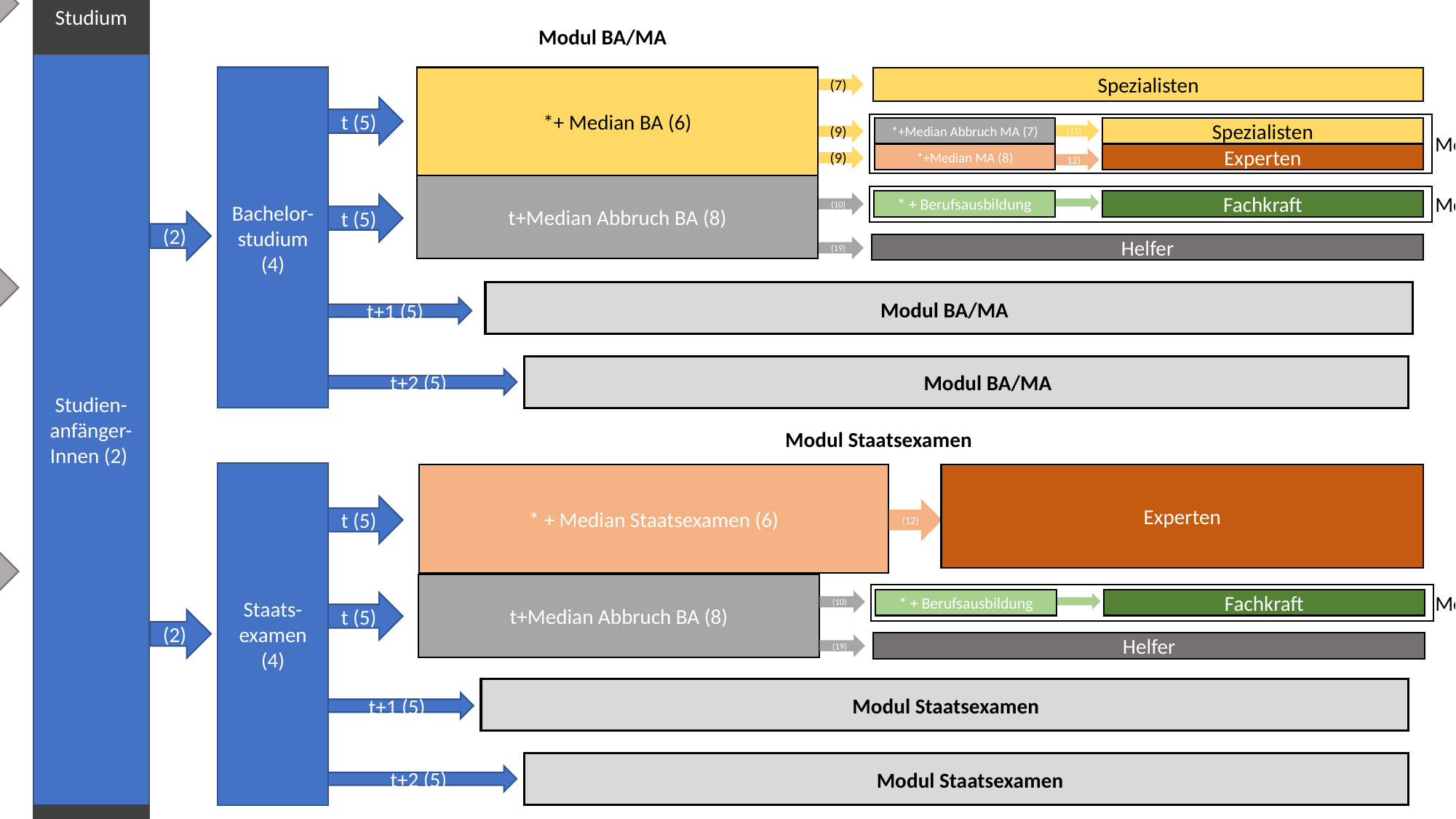

Allgemeinbildende Schulen
(1)
Kein Studium
(3)
Modul BA/MA
Studien-anfänger-Innen (2)
Bachelor-studium (4)
*+ Median BA (6)
Spezialisten
(7)
t (5)

*+Median Abbruch MA (7)
Spezialisten
(11)
(9)
Modul Master

*+Median MA (8)
Experten
(9)
(1((12)2)
t+Median Abbruch BA (8)
Modul Ausbildung

* + Berufsausbildung
Fachkraft
(10)
t (5)

(2)
Helfer
(19)
(3)

Modul BA/MA
t+1 (5)

Modul BA/MA
t+2 (5)
Schuabgänger:
Hochschulzugangsberechtigte/Fach-hochschulzugangs-
berechtigte SchülerInnen Zeitpunkt t
Modul Staatsexamen
Berufs-kolleg
(1)
Staats-examen (4)
* + Median Staatsexamen (6)
Experten
t (5)
(12)
(3)
t+Median Abbruch BA (8)

* + Berufsausbildung
Fachkraft
(10)

Helfer
(19)
Modul Ausbildung
t (5)
(2)

Modul Staatsexamen
t+1 (5)

Modul Staatsexamen
t+2 (5)
Kein Studium
(3)